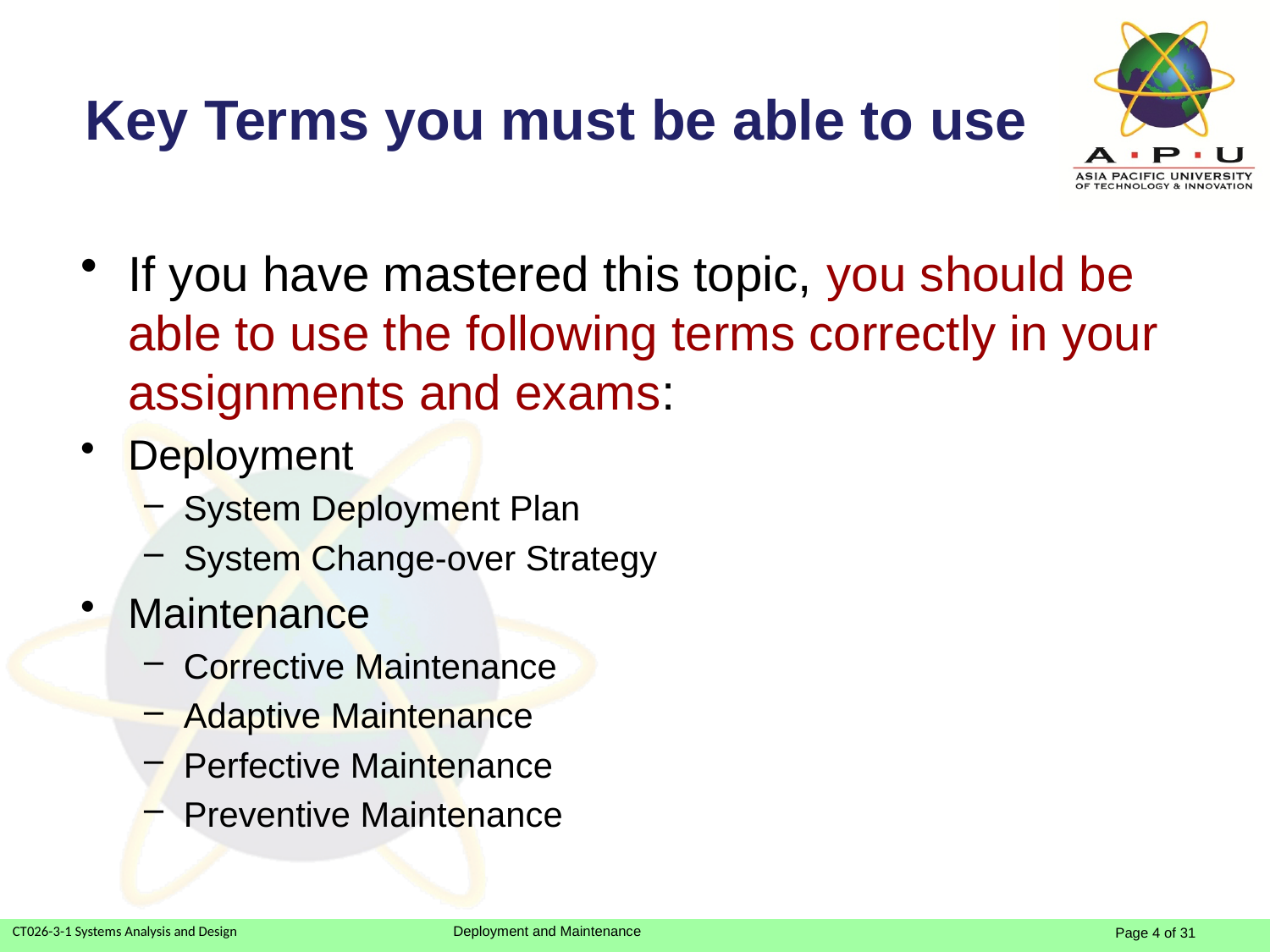

# Key Terms you must be able to use
If you have mastered this topic, you should be able to use the following terms correctly in your assignments and exams:
Deployment
System Deployment Plan
System Change-over Strategy
Maintenance
Corrective Maintenance
Adaptive Maintenance
Perfective Maintenance
Preventive Maintenance